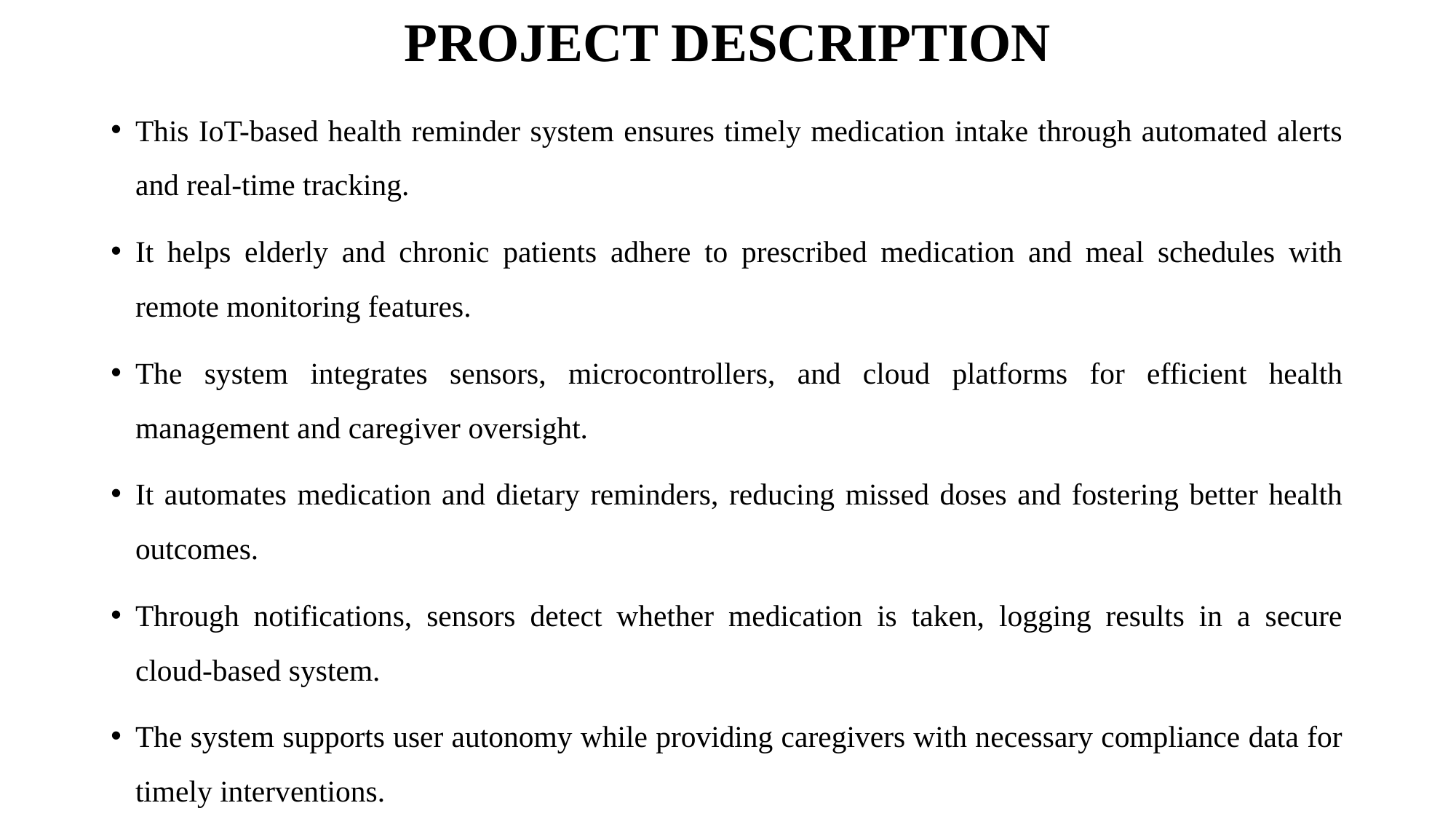

# PROJECT DESCRIPTION
This IoT-based health reminder system ensures timely medication intake through automated alerts and real-time tracking.
It helps elderly and chronic patients adhere to prescribed medication and meal schedules with remote monitoring features.
The system integrates sensors, microcontrollers, and cloud platforms for efficient health management and caregiver oversight.
It automates medication and dietary reminders, reducing missed doses and fostering better health outcomes.
Through notifications, sensors detect whether medication is taken, logging results in a secure cloud-based system.
The system supports user autonomy while providing caregivers with necessary compliance data for timely interventions.